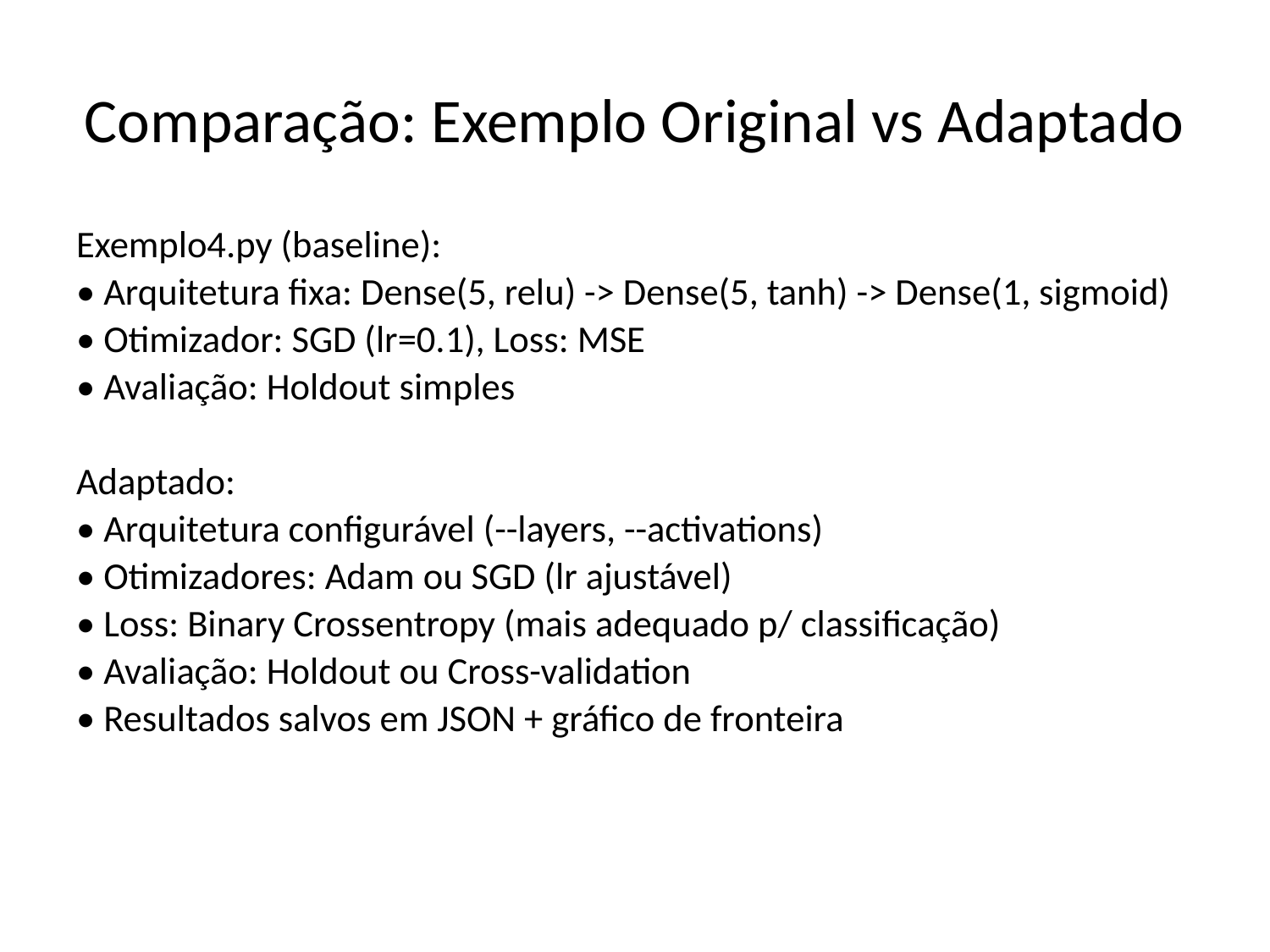

# Comparação: Exemplo Original vs Adaptado
Exemplo4.py (baseline):
• Arquitetura fixa: Dense(5, relu) -> Dense(5, tanh) -> Dense(1, sigmoid)
• Otimizador: SGD (lr=0.1), Loss: MSE
• Avaliação: Holdout simples

Adaptado:
• Arquitetura configurável (--layers, --activations)
• Otimizadores: Adam ou SGD (lr ajustável)
• Loss: Binary Crossentropy (mais adequado p/ classificação)
• Avaliação: Holdout ou Cross-validation
• Resultados salvos em JSON + gráfico de fronteira